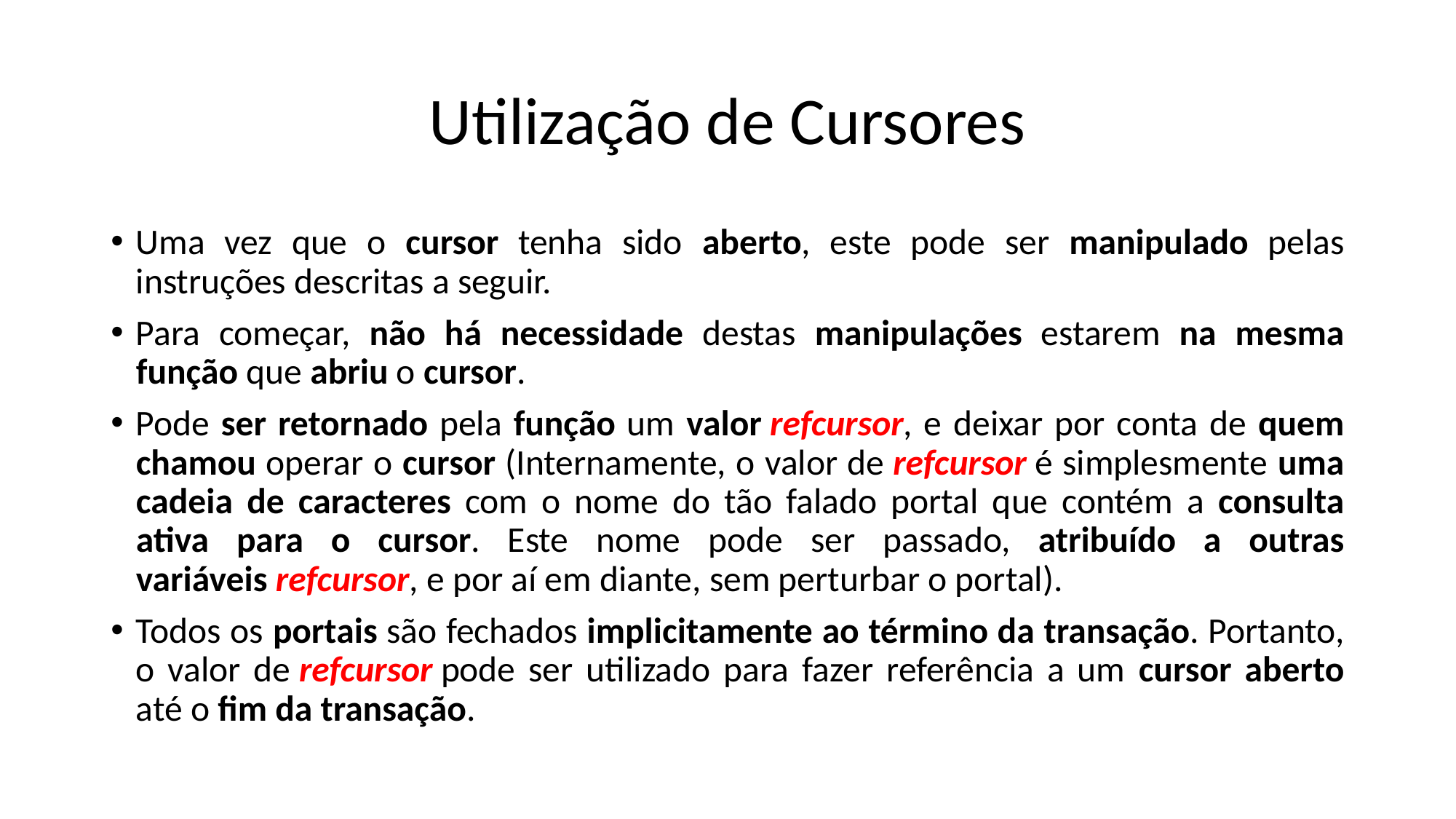

# Utilização de Cursores
Uma vez que o cursor tenha sido aberto, este pode ser manipulado pelas instruções descritas a seguir.
Para começar, não há necessidade destas manipulações estarem na mesma função que abriu o cursor.
Pode ser retornado pela função um valor refcursor, e deixar por conta de quem chamou operar o cursor (Internamente, o valor de refcursor é simplesmente uma cadeia de caracteres com o nome do tão falado portal que contém a consulta ativa para o cursor. Este nome pode ser passado, atribuído a outras variáveis refcursor, e por aí em diante, sem perturbar o portal).
Todos os portais são fechados implicitamente ao término da transação. Portanto, o valor de refcursor pode ser utilizado para fazer referência a um cursor aberto até o fim da transação.